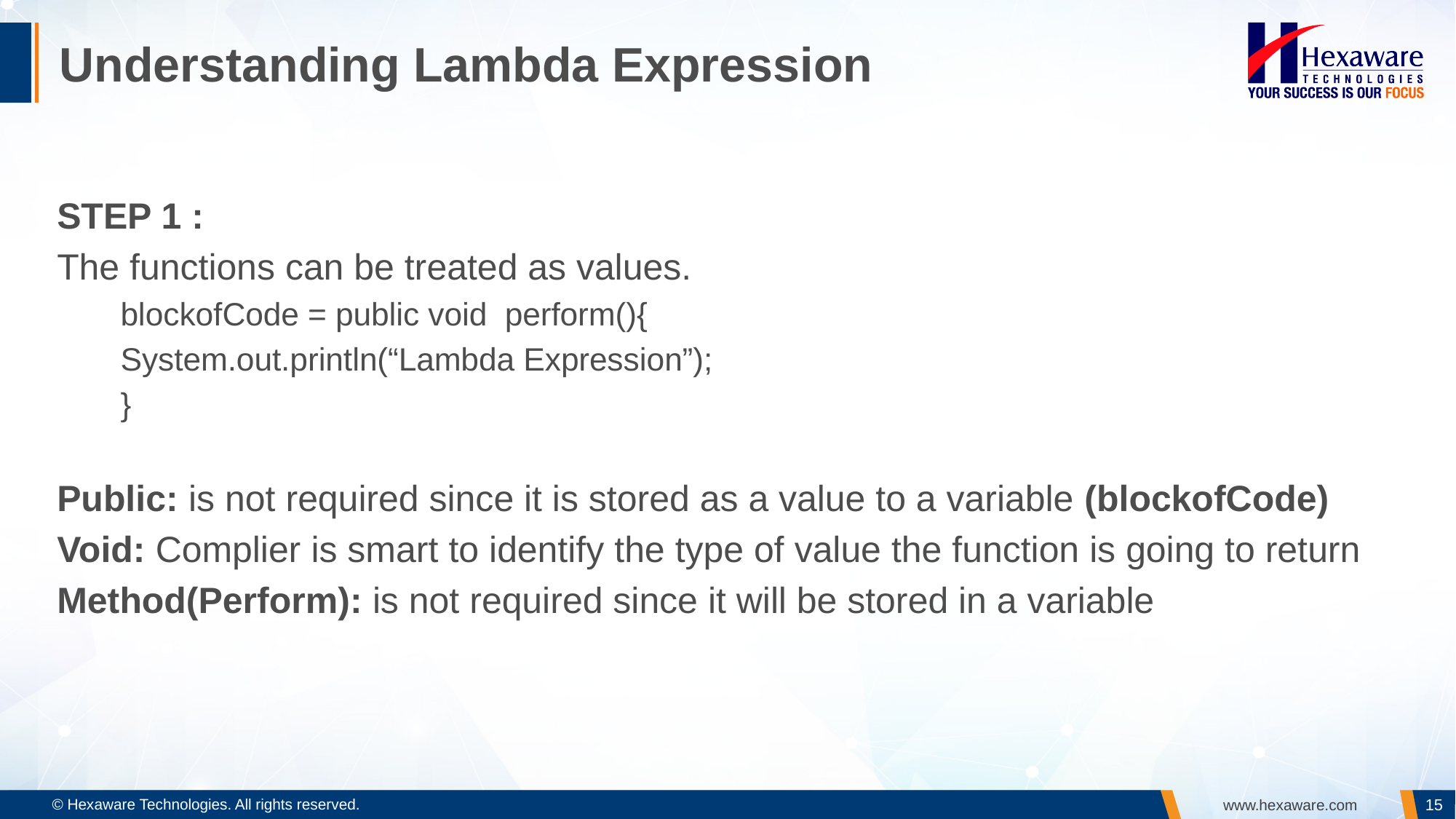

# Understanding Lambda Expression
STEP 1 :
The functions can be treated as values.
blockofCode = public void  perform(){
System.out.println(“Lambda Expression”);
}

Public: is not required since it is stored as a value to a variable (blockofCode)
Void: Complier is smart to identify the type of value the function is going to return
Method(Perform): is not required since it will be stored in a variable